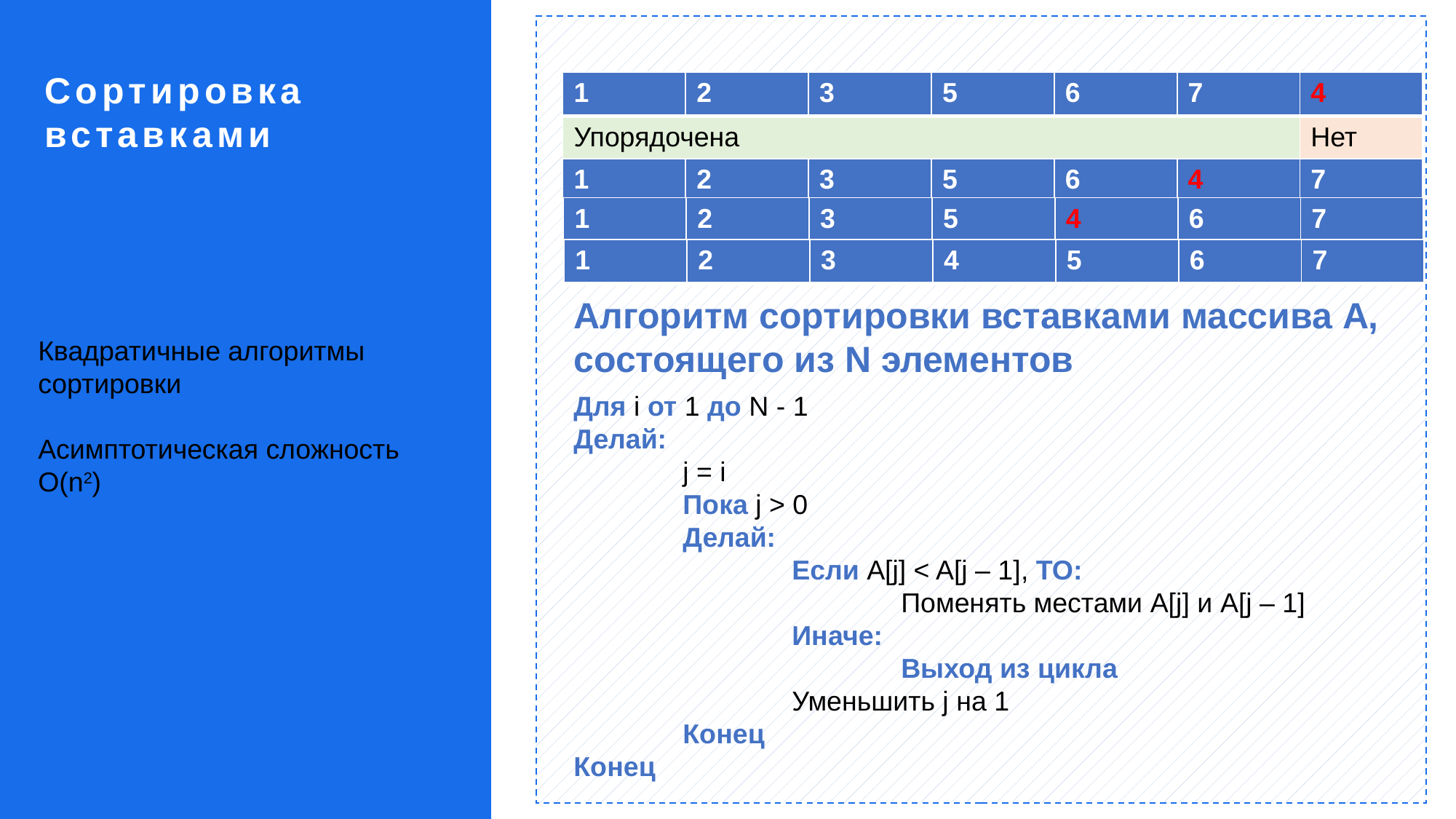

Сортировка вставками
| 1 | 2 | 3 | 5 | 6 | 7 | 4 |
| --- | --- | --- | --- | --- | --- | --- |
| Упорядочена |  |  |  |  |  | Нет |
| 1 | 2 | 3 | 5 | 6 | 4 | 7 |
| --- | --- | --- | --- | --- | --- | --- |
| 1 | 2 | 3 | 5 | 4 | 6 | 7 |
| --- | --- | --- | --- | --- | --- | --- |
| 1 | 2 | 3 | 4 | 5 | 6 | 7 |
| --- | --- | --- | --- | --- | --- | --- |
Алгоритм сортировки вставками массива А, состоящего из N элементов
Квадратичные алгоритмы сортировки

Асимптотическая сложность O(n2)
Для i от 1 до N - 1
Делай:
	j = i
	Пока j > 0
	Делай:
		Если A[j] < A[j – 1], ТО:
			Поменять местами A[j] и A[j – 1]
		Иначе:
			Выход из цикла
		Уменьшить j на 1
	Конец
Конец